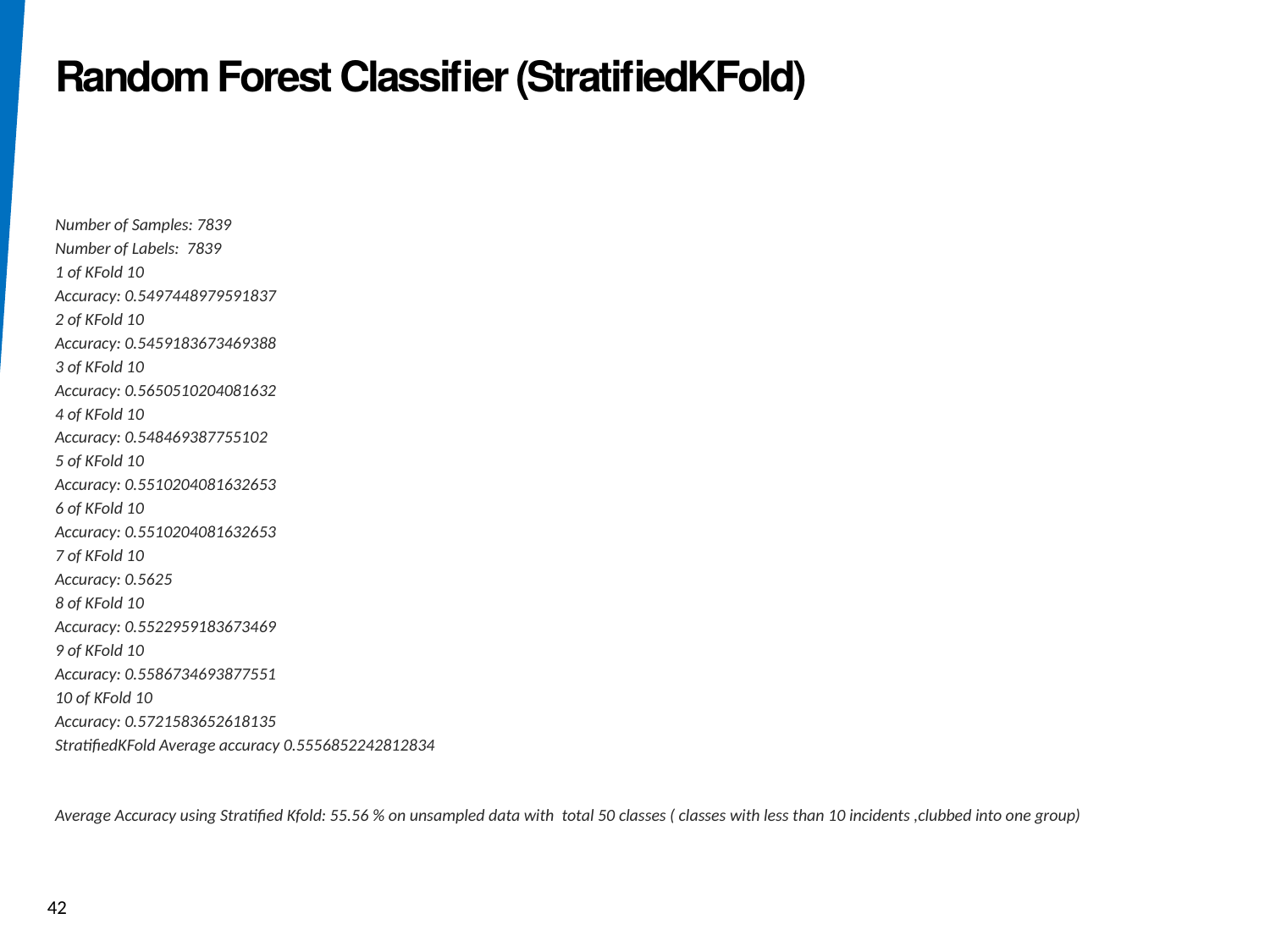

Random Forest Classifier (StratifiedKFold)

Number of Samples: 7839
Number of Labels:  7839
1 of KFold 10
Accuracy: 0.5497448979591837
2 of KFold 10
Accuracy: 0.5459183673469388
3 of KFold 10
Accuracy: 0.5650510204081632
4 of KFold 10
Accuracy: 0.548469387755102
5 of KFold 10
Accuracy: 0.5510204081632653
6 of KFold 10
Accuracy: 0.5510204081632653
7 of KFold 10
Accuracy: 0.5625
8 of KFold 10
Accuracy: 0.5522959183673469
9 of KFold 10
Accuracy: 0.5586734693877551
10 of KFold 10
Accuracy: 0.5721583652618135
StratifiedKFold Average accuracy 0.5556852242812834

Average Accuracy using Stratified Kfold: 55.56 % on unsampled data with  total 50 classes ( classes with less than 10 incidents ,clubbed into one group)